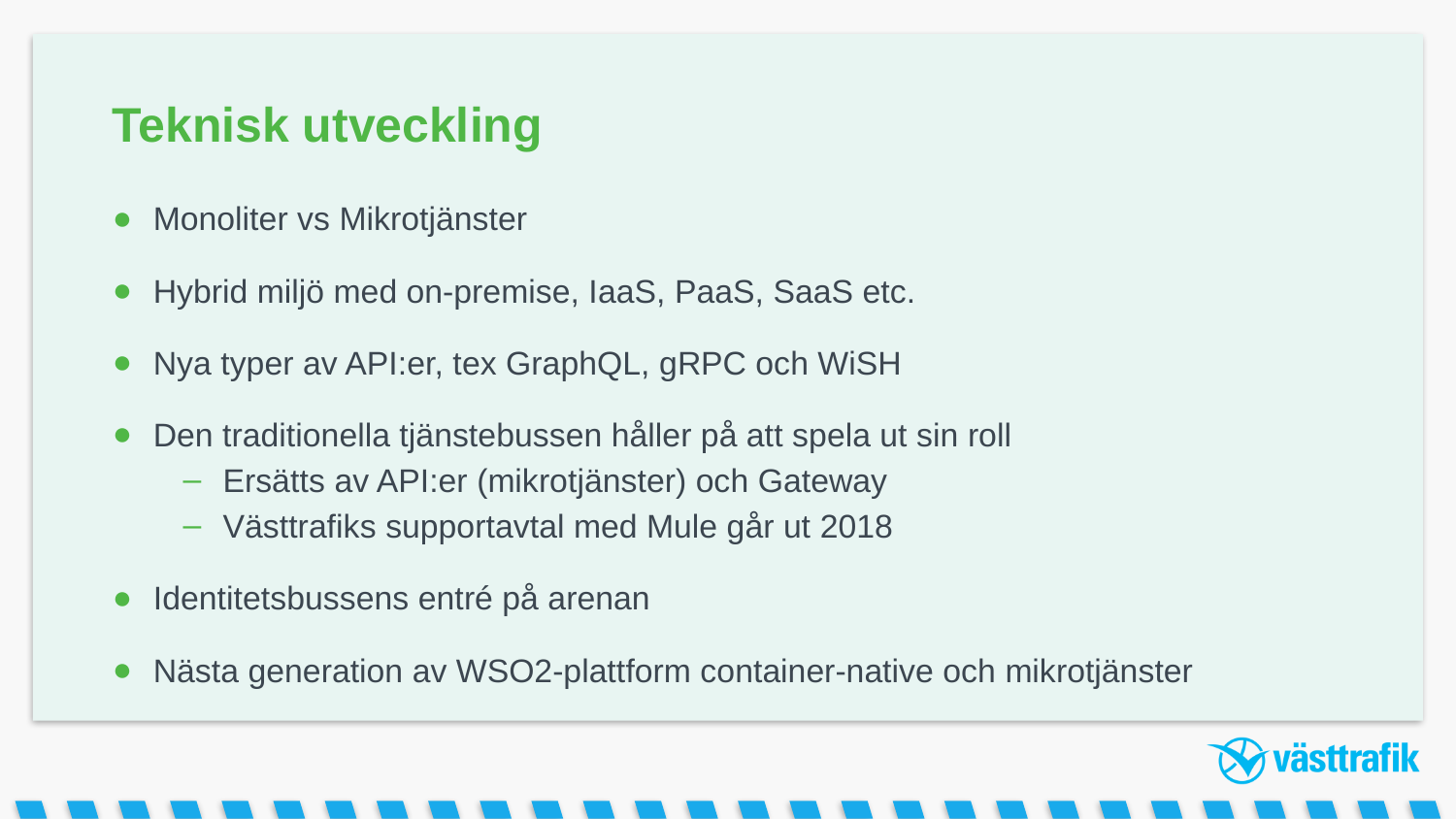

# Teknisk utveckling
Monoliter vs Mikrotjänster
Hybrid miljö med on-premise, IaaS, PaaS, SaaS etc.
Nya typer av API:er, tex GraphQL, gRPC och WiSH
Den traditionella tjänstebussen håller på att spela ut sin roll
Ersätts av API:er (mikrotjänster) och Gateway
Västtrafiks supportavtal med Mule går ut 2018
Identitetsbussens entré på arenan
Nästa generation av WSO2-plattform container-native och mikrotjänster